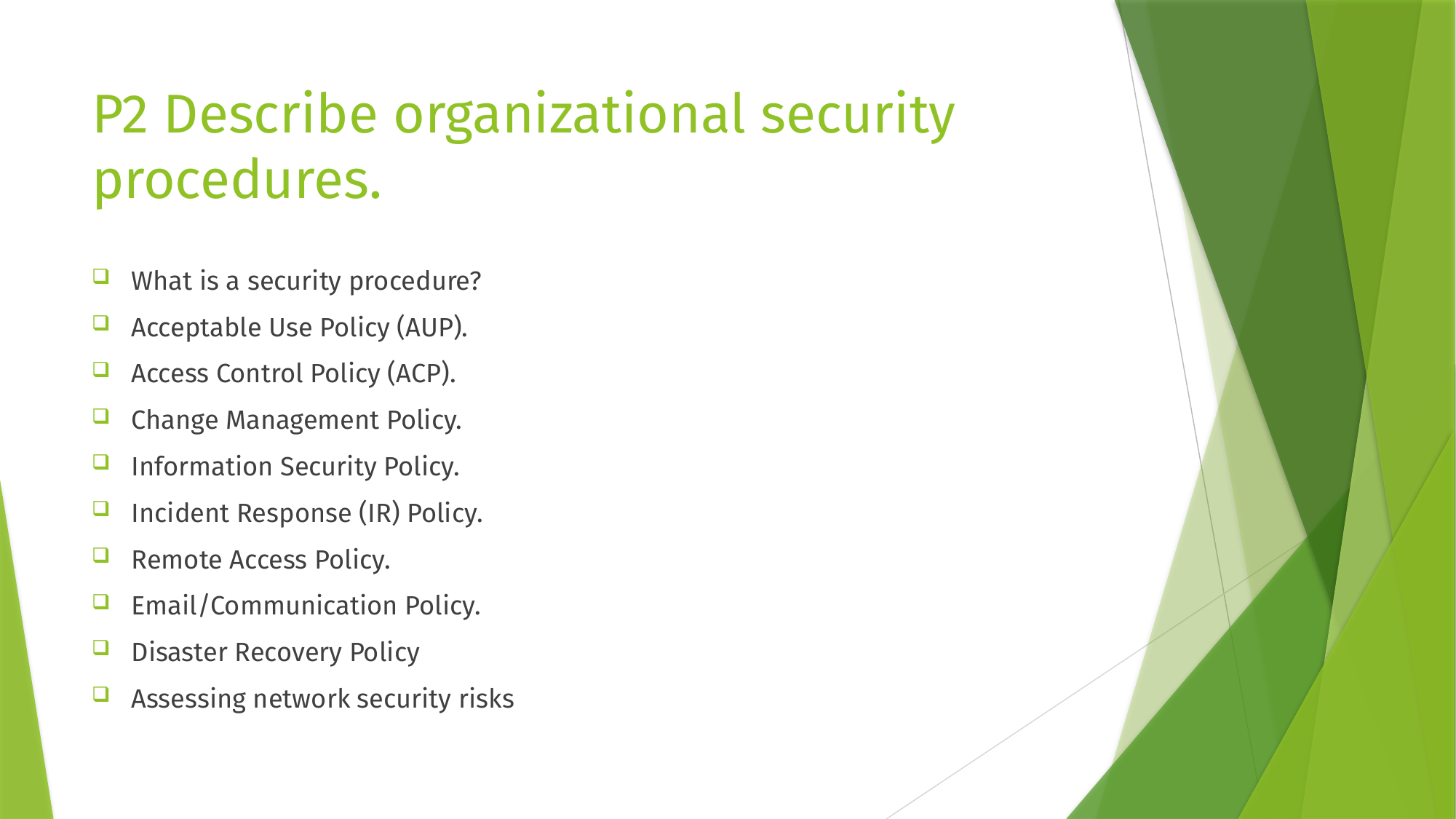

# P2 Describe organizational security procedures.
What is a security procedure?
Acceptable Use Policy (AUP).
Access Control Policy (ACP).
Change Management Policy.
Information Security Policy.
Incident Response (IR) Policy.
Remote Access Policy.
Email/Communication Policy.
Disaster Recovery Policy
Assessing network security risks